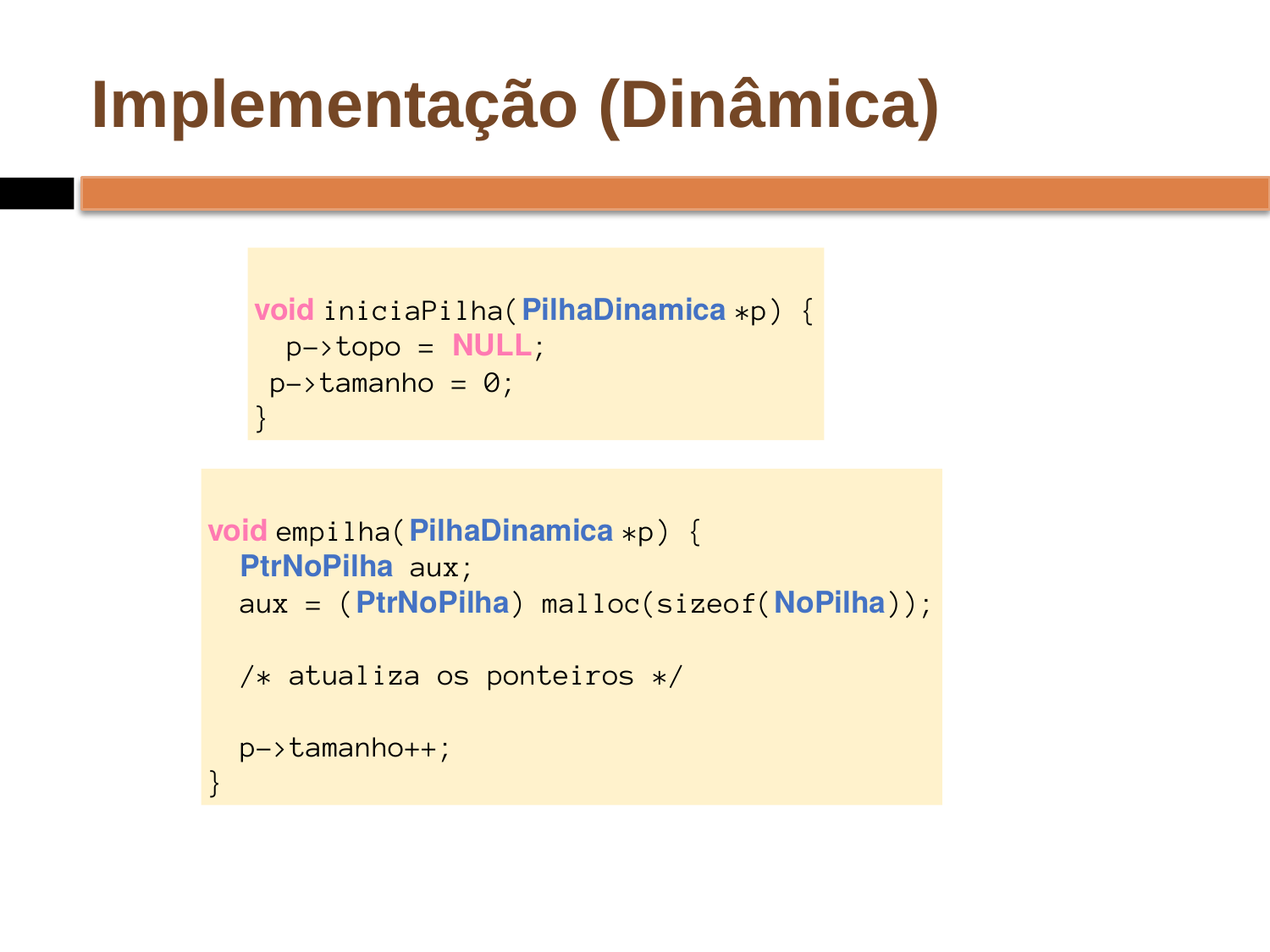

# Implementação (Dinâmica)

void iniciaPilha(PilhaDinamica *p) {
  p->topo = NULL;
  p->tamanho = 0;
}

void empilha(PilhaDinamica *p) {
  PtrNoPilha aux;
  aux = (PtrNoPilha) malloc(sizeof(NoPilha));

  /* atualiza os ponteiros */

  p->tamanho++;
}
54